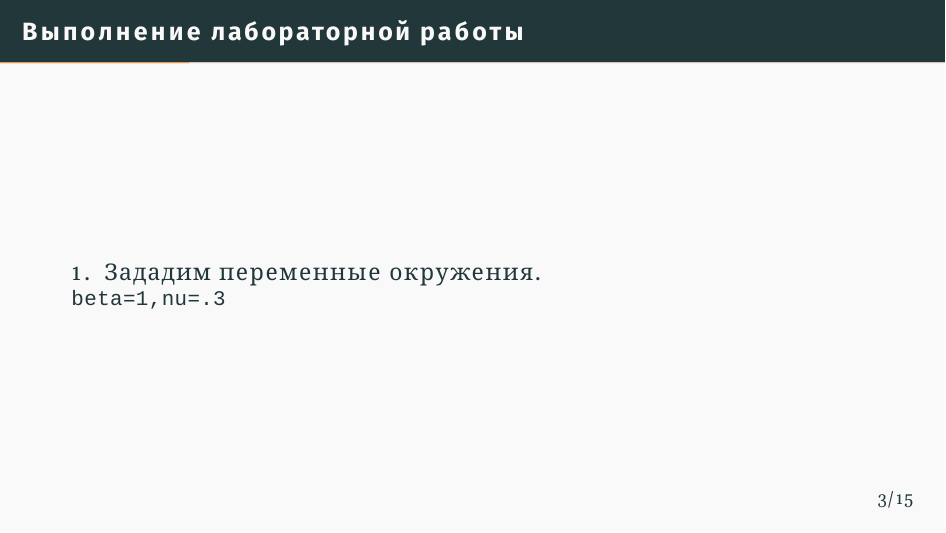

Выполнение лабораторной работы

1. Зададим переменные окружения. beta=1,nu=.3
3/15